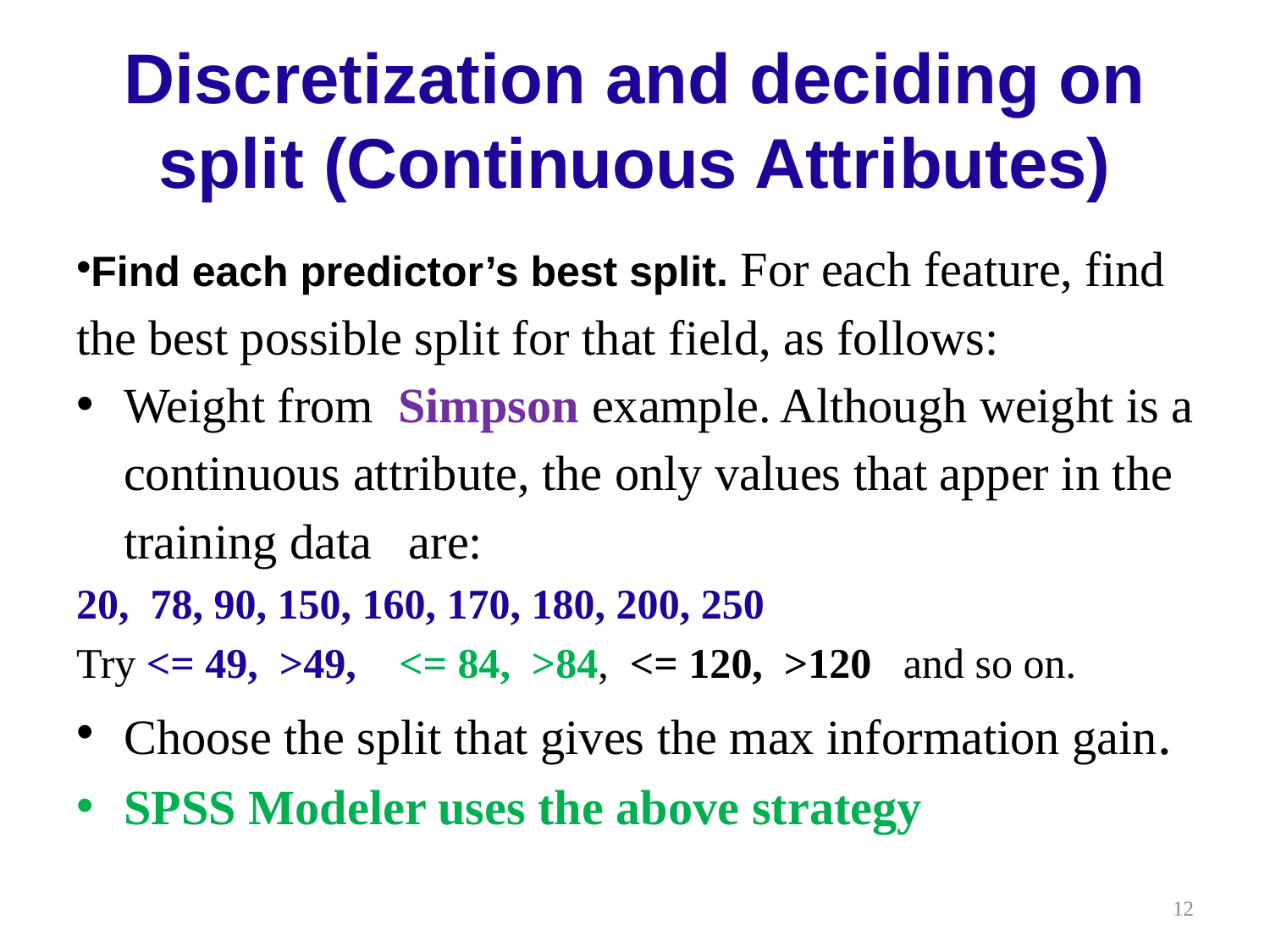

# Discretization and deciding on split (Continuous Attributes)
Find each predictor’s best split. For each feature, find the best possible split for that field, as follows:
Weight from  Simpson example. Although weight is a continuous attribute, the only values that apper in the training data   are:
20,  78, 90, 150, 160, 170, 180, 200, 250
Try <= 49,  >49,    <= 84,  >84,  <= 120,  >120   and so on.
Choose the split that gives the max information gain.
SPSS Modeler uses the above strategy
12